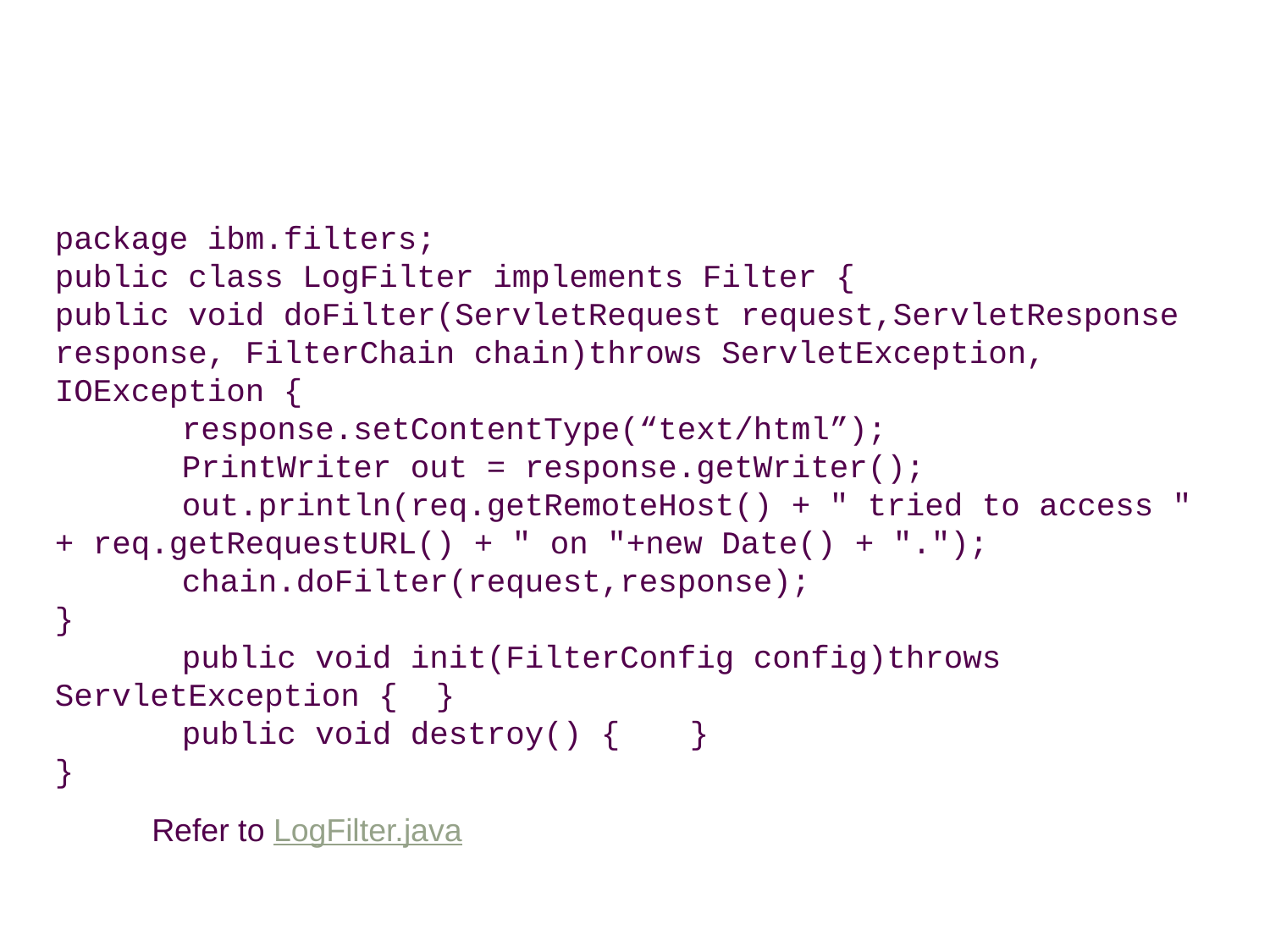

#
Example On Servlet Filter
package ibm.filters;
public class LogFilter implements Filter {
public void doFilter(ServletRequest request,ServletResponse response, FilterChain chain)throws ServletException, IOException {
	response.setContentType(“text/html”);
	PrintWriter out = response.getWriter();
	out.println(req.getRemoteHost() + " tried to access " + req.getRequestURL() + " on "+new Date() + ".");
	chain.doFilter(request,response);
}
	public void init(FilterConfig config)throws ServletException { 	}
	public void destroy() { 	}
}
Refer to LogFilter.java